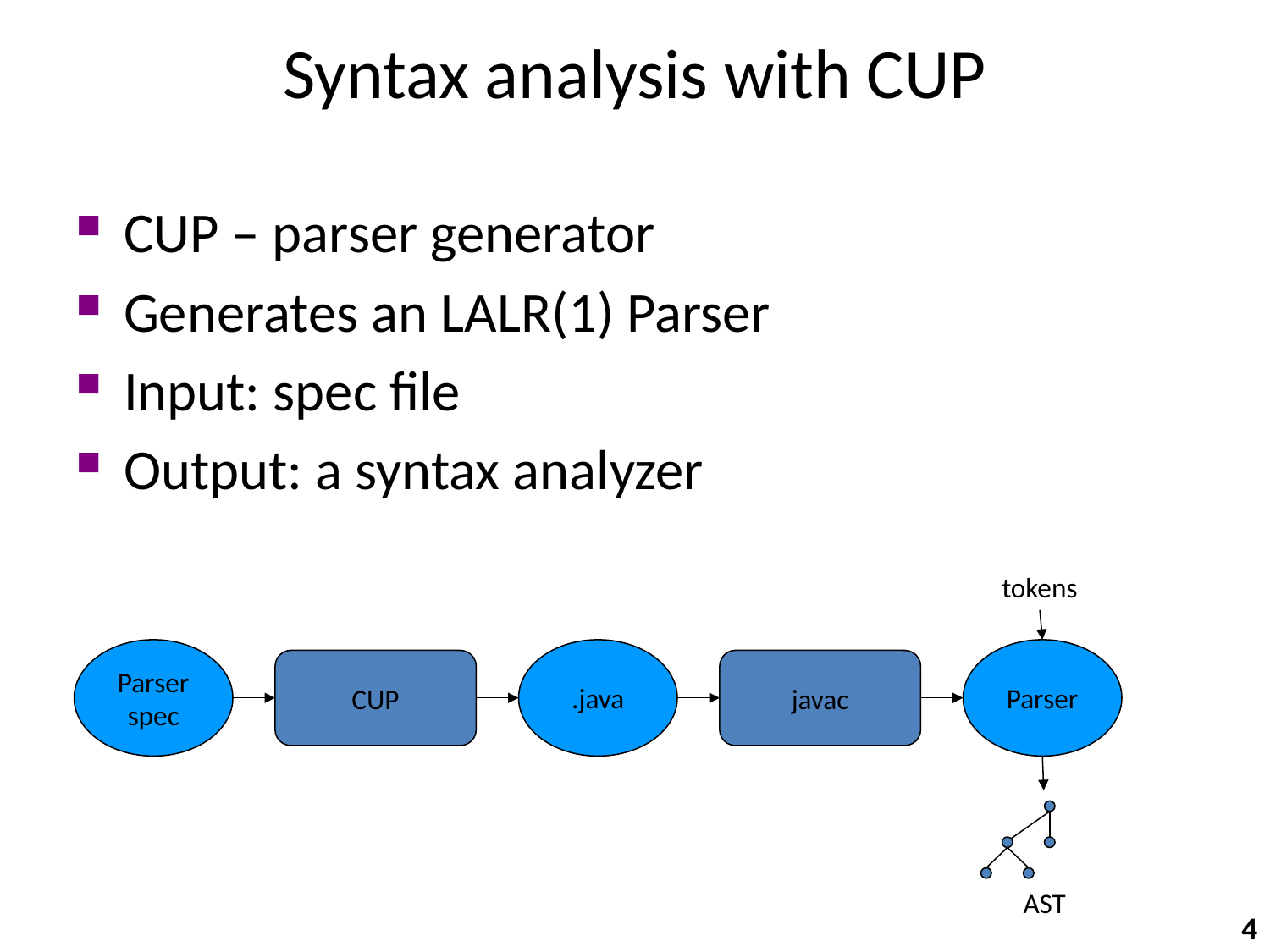

# Syntax analysis with CUP
CUP – parser generator
Generates an LALR(1) Parser
Input: spec file
Output: a syntax analyzer
tokens
Parser
spec
.java
Parser
CUP
javac

AST
4